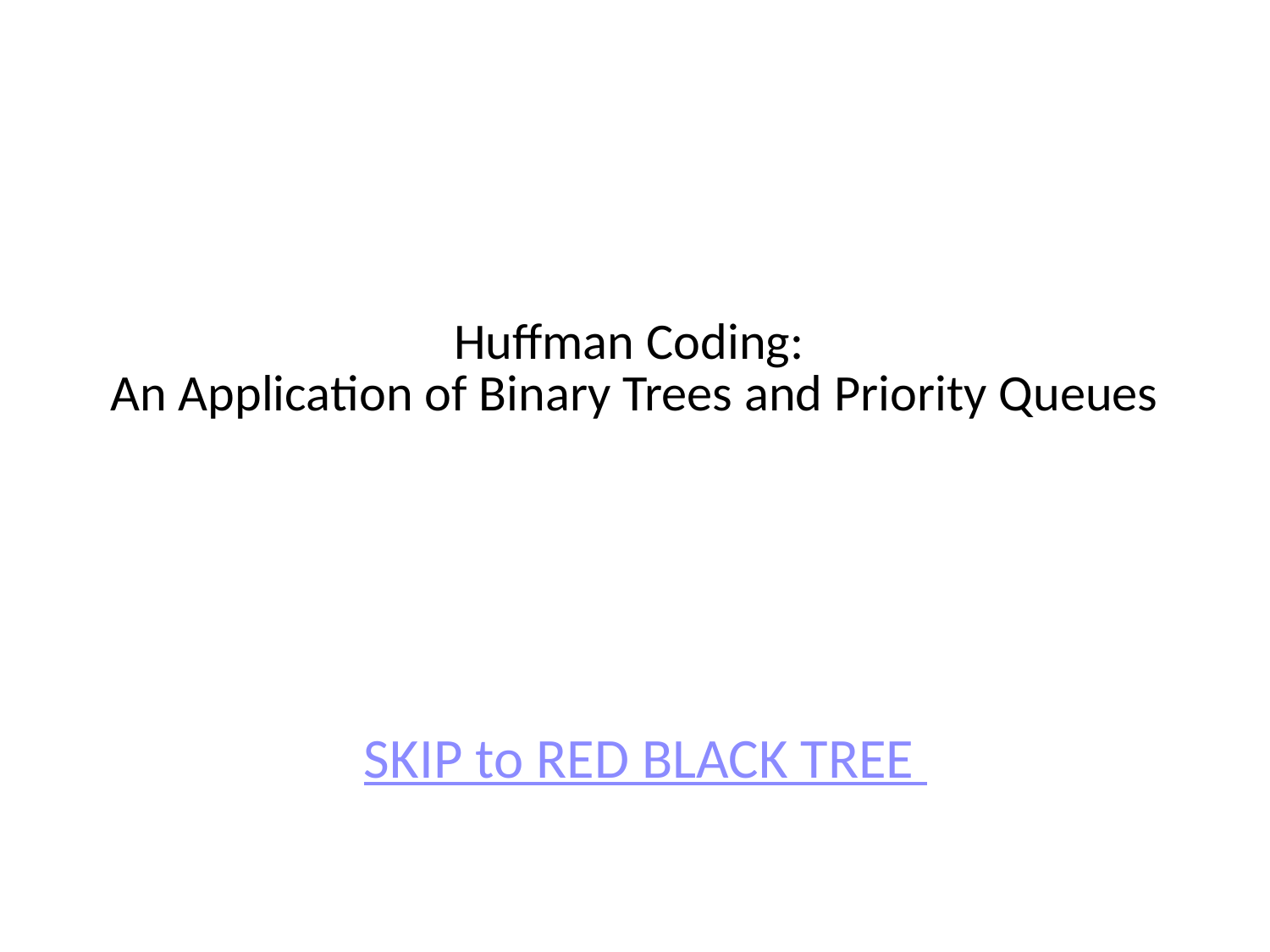

# Huffman Coding: An Application of Binary Trees and Priority Queues
SKIP to RED BLACK TREE